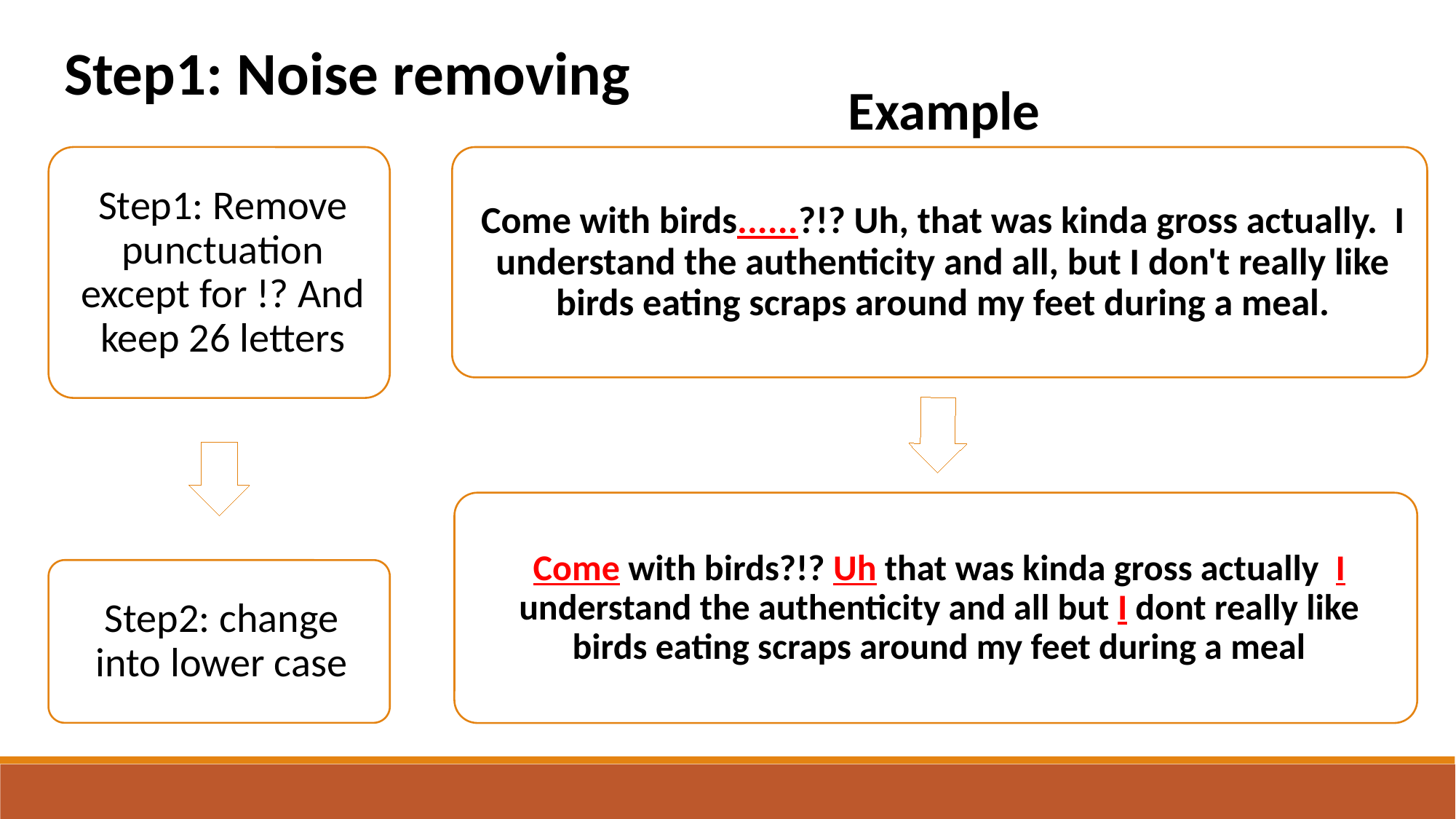

Step1: Noise removing
Example
Step1: Remove punctuation except for !? And keep 26 letters

Step2: change into lower case
Come with birds......?!? Uh, that was kinda gross actually.  I understand the authenticity and all, but I don't really like birds eating scraps around my feet during a meal.

Come with birds?!? Uh that was kinda gross actually  I understand the authenticity and all but I dont really like birds eating scraps around my feet during a meal